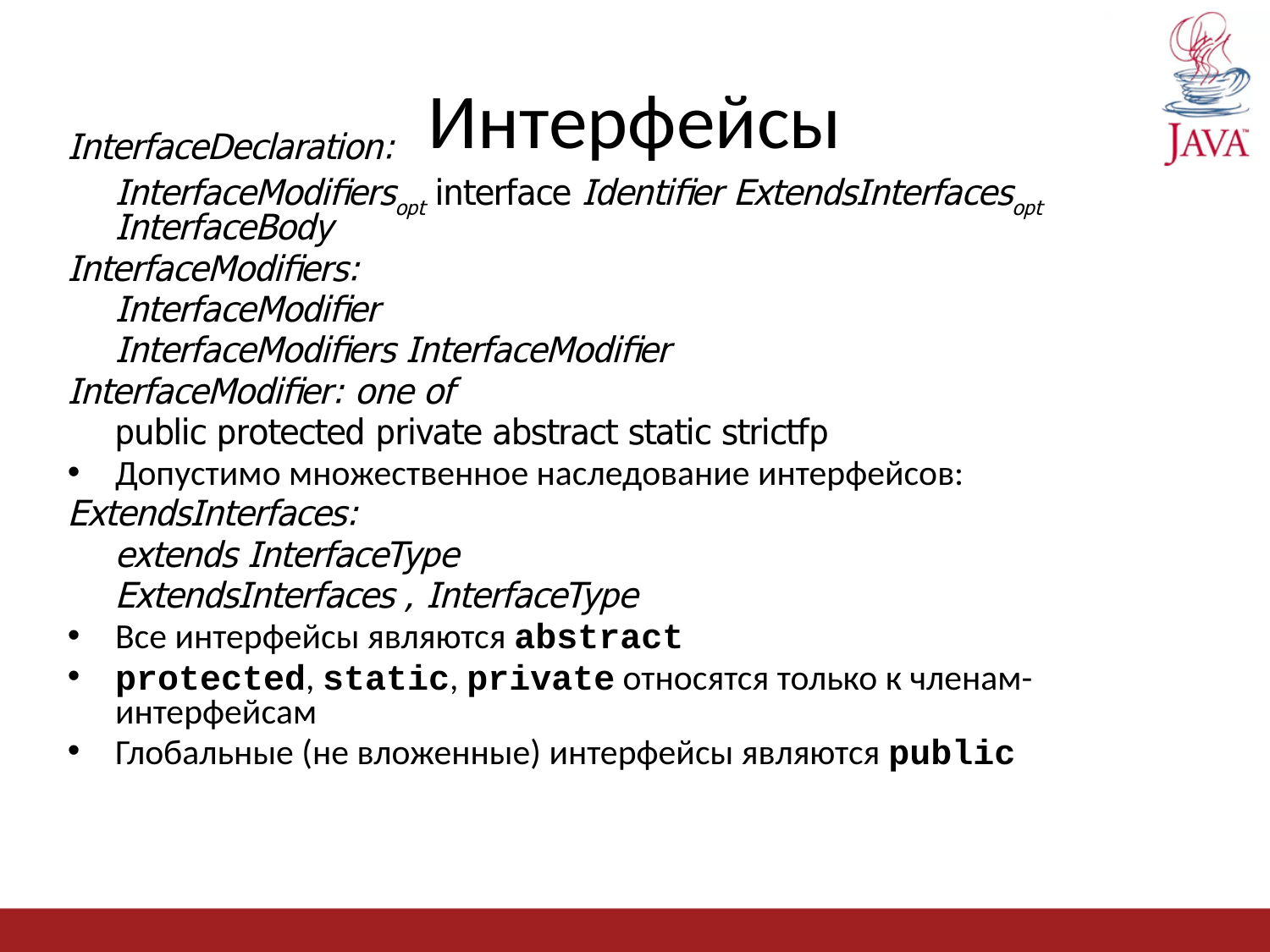

# Интерфейсы
InterfaceDeclaration:
	InterfaceModifiersopt interface Identifier ExtendsInterfacesopt InterfaceBody
InterfaceModifiers:
	InterfaceModifier
	InterfaceModifiers InterfaceModifier
InterfaceModifier: one of
	public protected private abstract static strictfp
Допустимо множественное наследование интерфейсов:
ExtendsInterfaces:
	extends InterfaceType
	ExtendsInterfaces , InterfaceType
Все интерфейсы являются abstract
protected, static, private относятся только к членам-интерфейсам
Глобальные (не вложенные) интерфейсы являются public